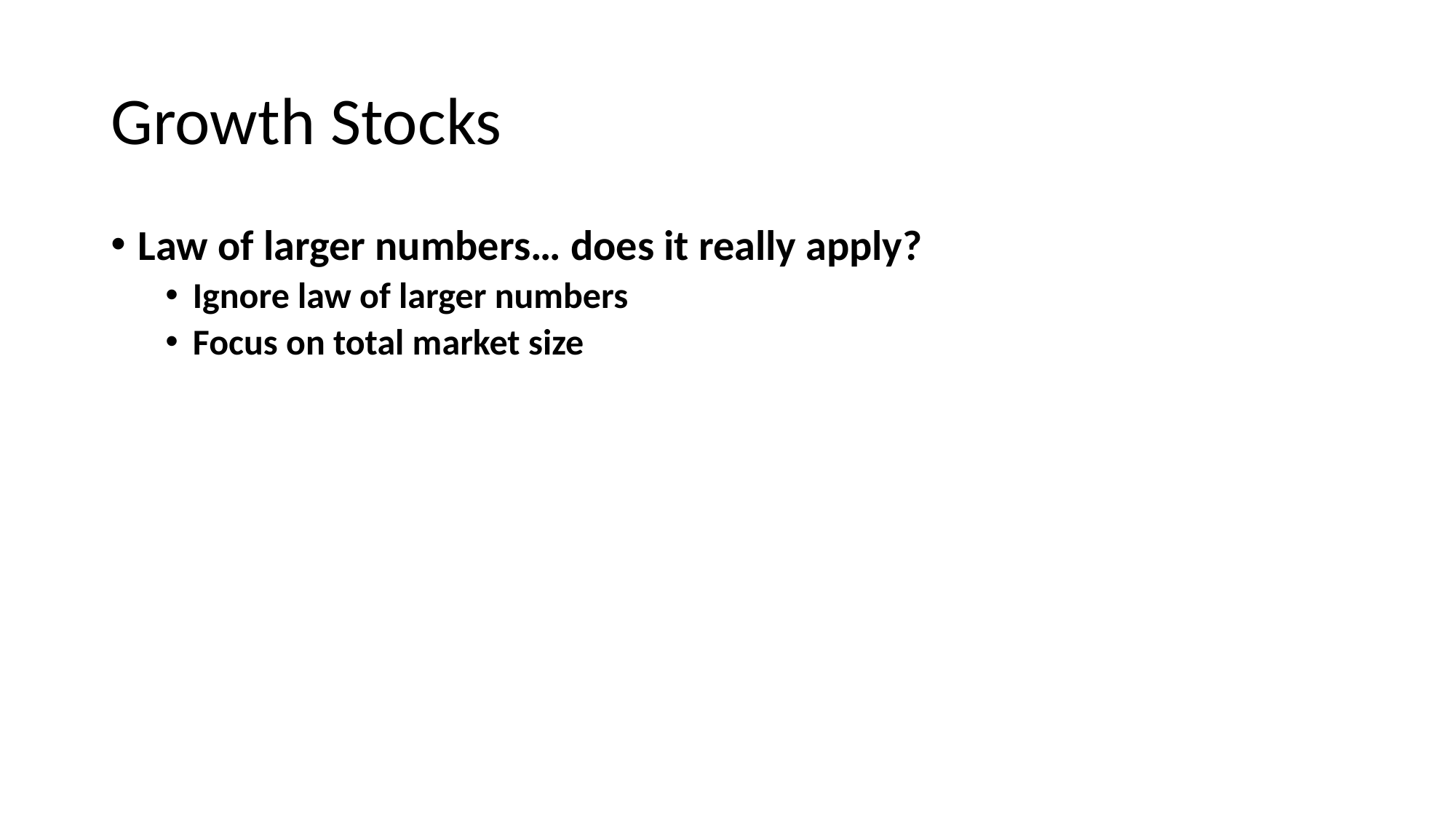

# Growth Stocks
Law of larger numbers… does it really apply?
Ignore law of larger numbers
Focus on total market size